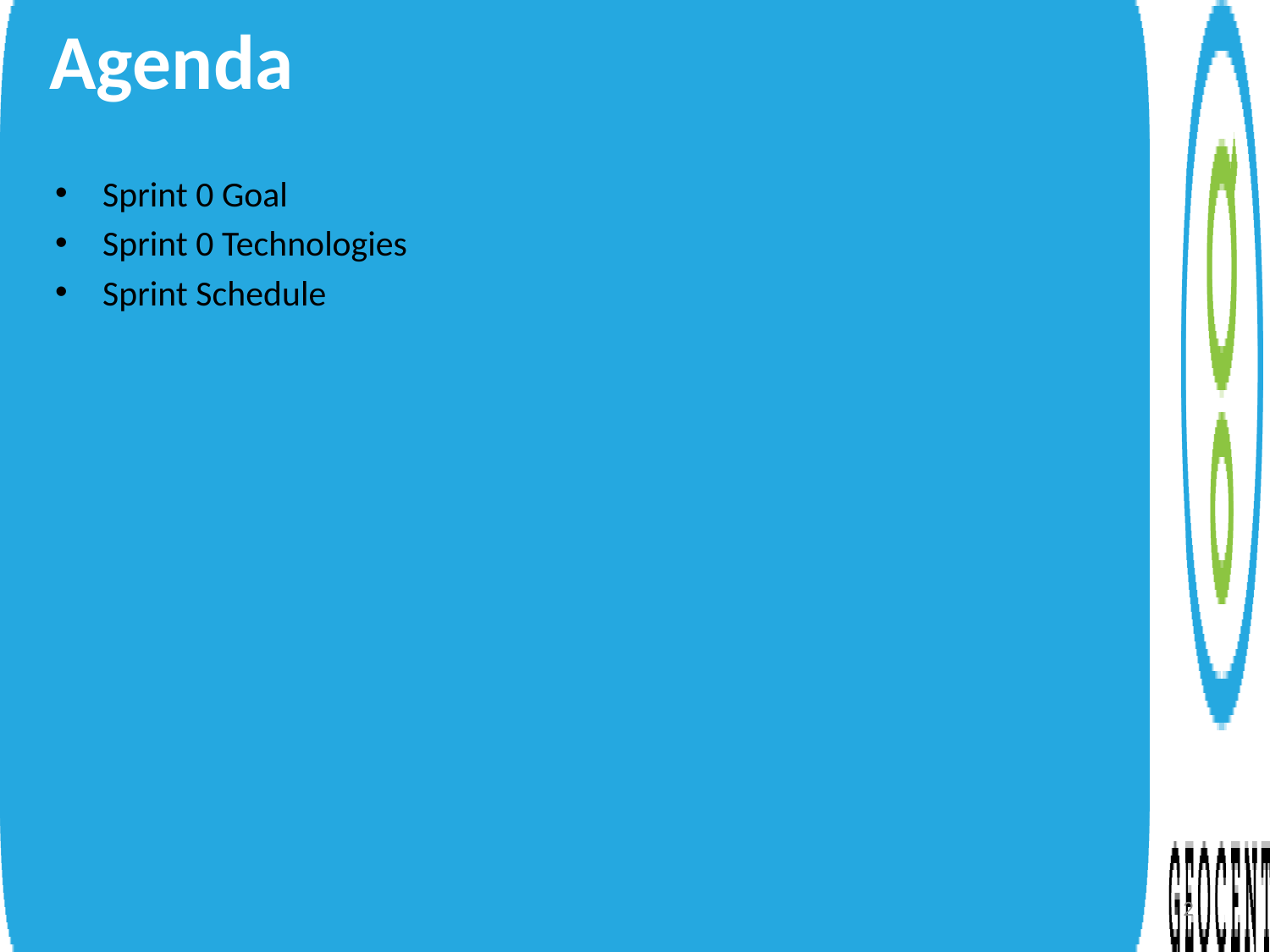

Agenda
Sprint 0 Goal
Sprint 0 Technologies
Sprint Schedule

2